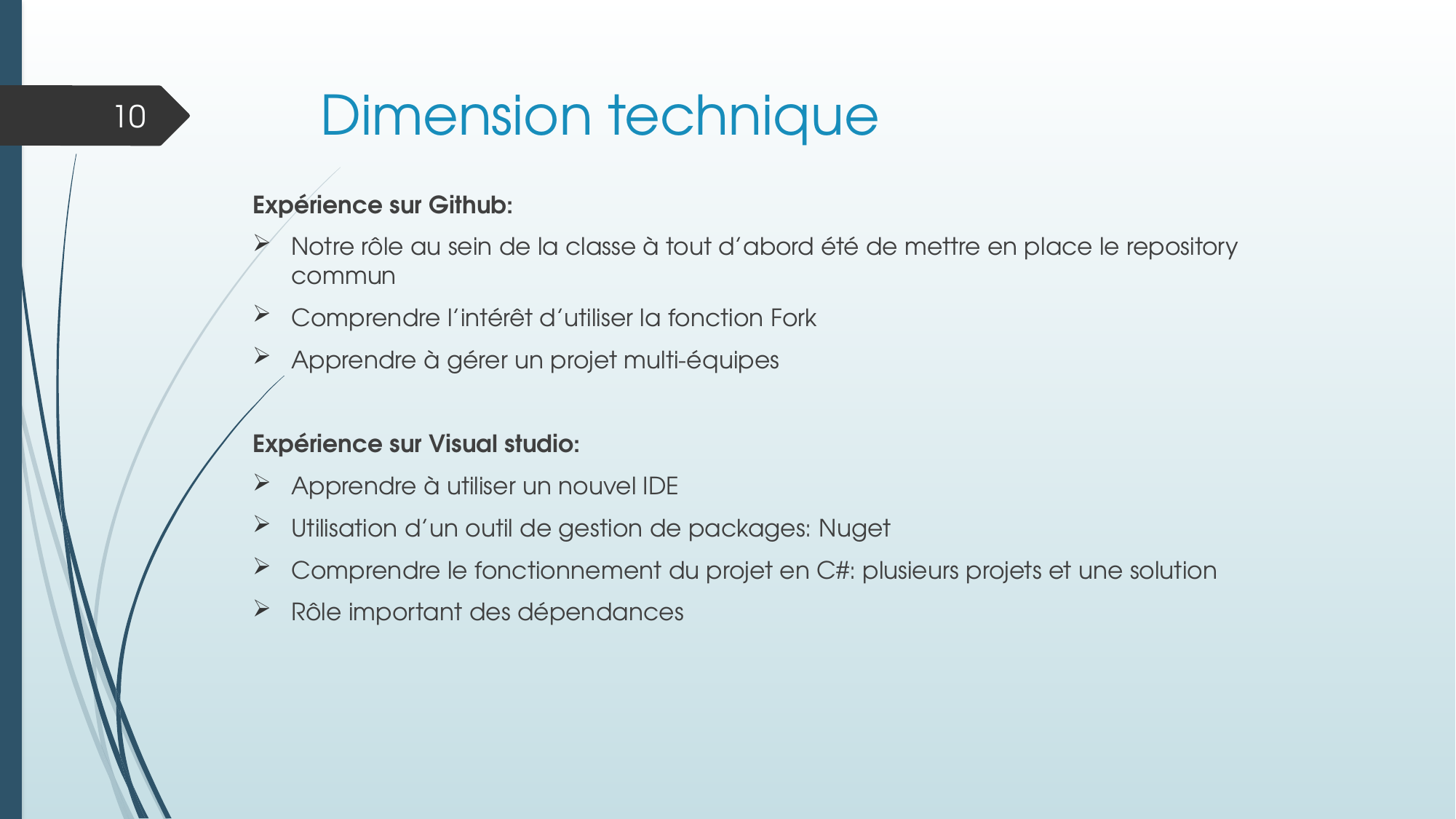

# Dimension technique
10
Expérience sur Github:
Notre rôle au sein de la classe à tout d’abord été de mettre en place le repository commun
Comprendre l’intérêt d’utiliser la fonction Fork
Apprendre à gérer un projet multi-équipes

Expérience sur Visual studio:
Apprendre à utiliser un nouvel IDE
Utilisation d’un outil de gestion de packages: Nuget
Comprendre le fonctionnement du projet en C#: plusieurs projets et une solution
Rôle important des dépendances